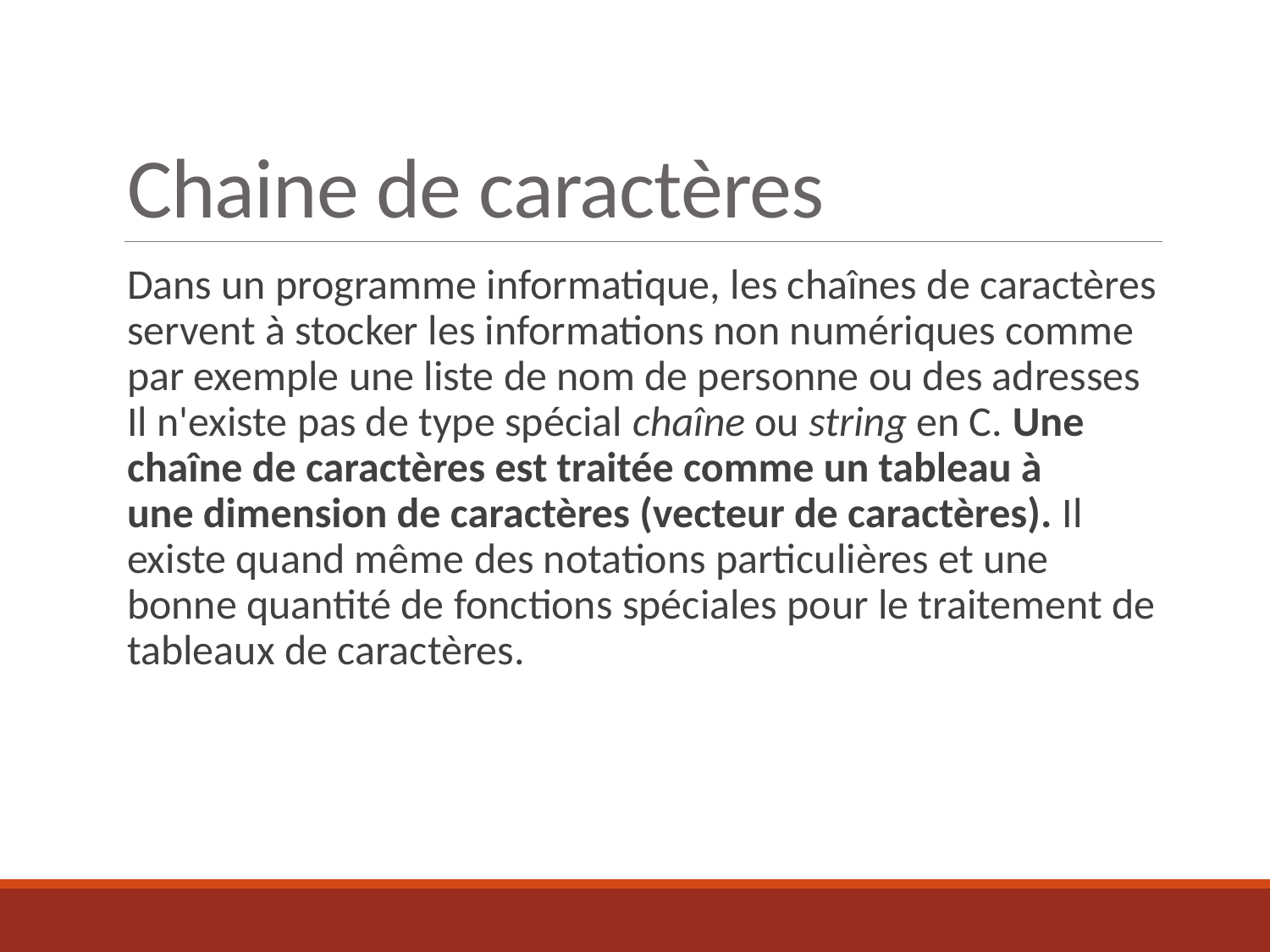

# Chaine de caractères
Dans un programme informatique, les chaînes de caractères
servent à stocker les informations non numériques comme
par exemple une liste de nom de personne ou des adresses
Il n'existe pas de type spécial chaîne ou string en C. Une
chaîne de caractères est traitée comme un tableau à
une dimension de caractères (vecteur de caractères). Il
existe quand même des notations particulières et une
bonne quantité de fonctions spéciales pour le traitement de
tableaux de caractères.